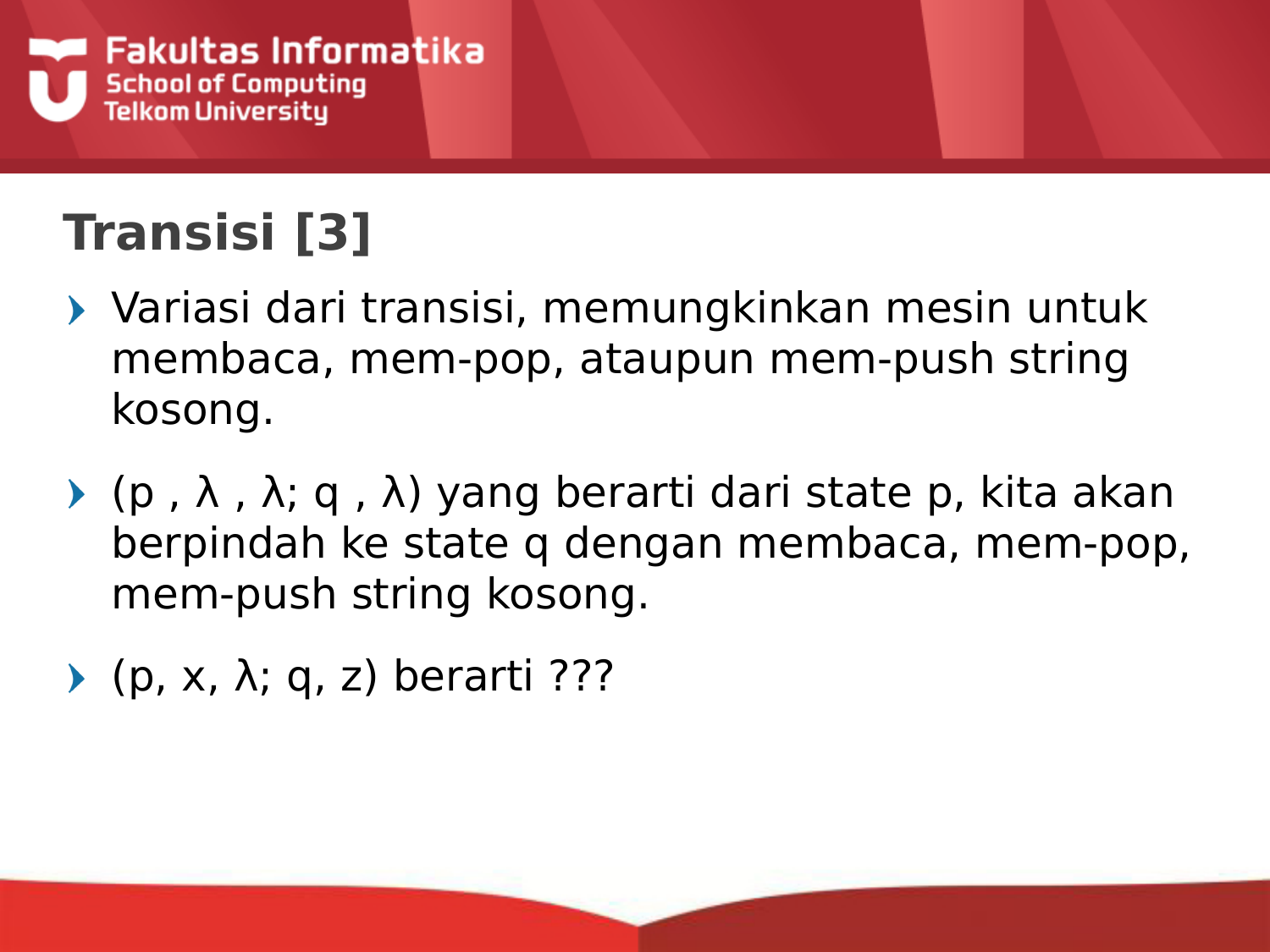

# Transisi [3]
Variasi dari transisi, memungkinkan mesin untuk membaca, mem-pop, ataupun mem-push string kosong.
(p , λ , λ; q , λ) yang berarti dari state p, kita akan berpindah ke state q dengan membaca, mem-pop, mem-push string kosong.
(p, x, λ; q, z) berarti ???